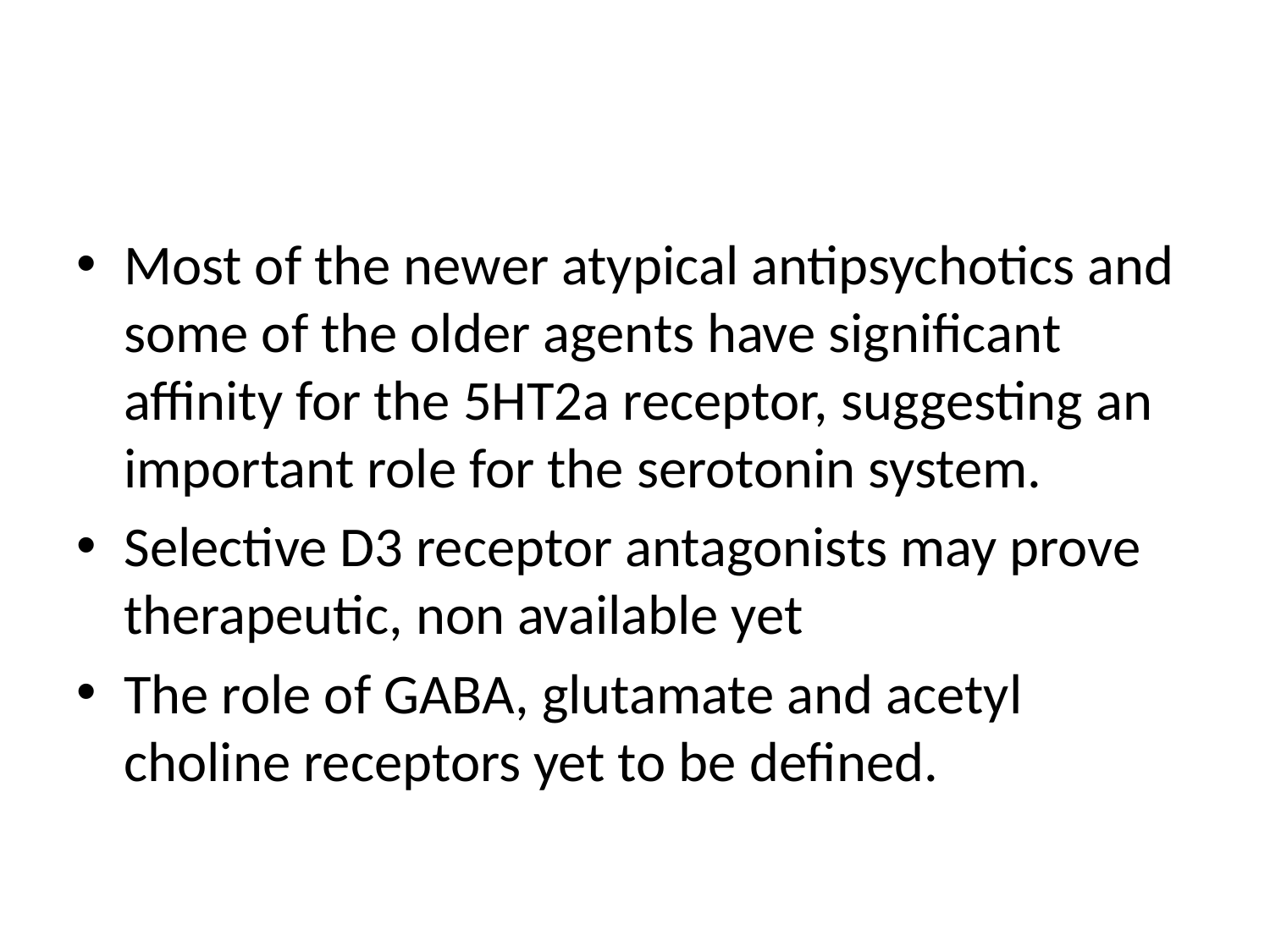

#
Most of the newer atypical antipsychotics and some of the older agents have significant affinity for the 5HT2a receptor, suggesting an important role for the serotonin system.
Selective D3 receptor antagonists may prove therapeutic, non available yet
The role of GABA, glutamate and acetyl choline receptors yet to be defined.